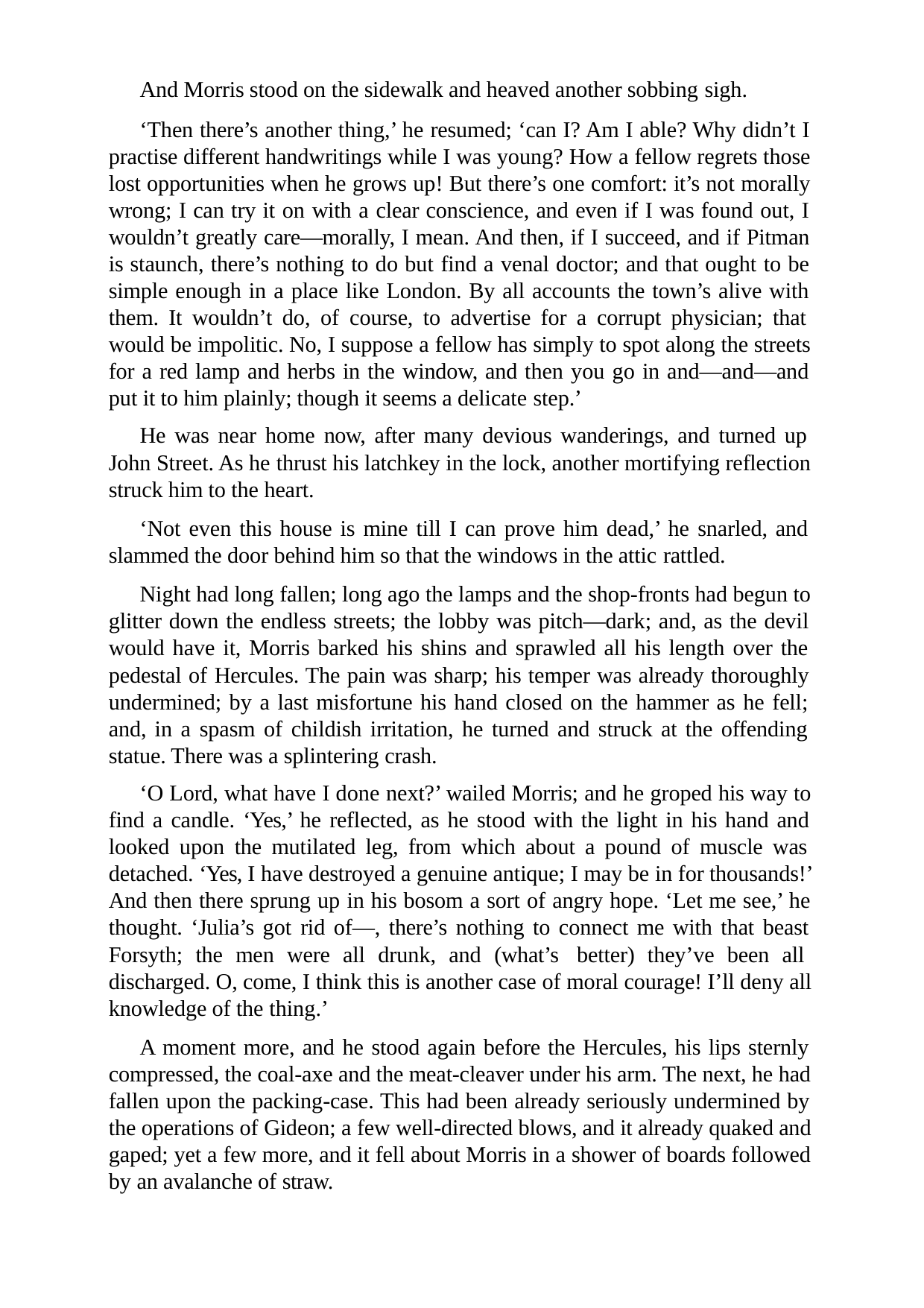

And Morris stood on the sidewalk and heaved another sobbing sigh.
‘Then there’s another thing,’ he resumed; ‘can I? Am I able? Why didn’t I  practise different handwritings while I was young? How a fellow regrets those  lost opportunities when he grows up! But there’s one comfort: it’s not morally  wrong; I can try it on with a clear conscience, and even if I was found out, I  wouldn’t greatly care—morally, I mean. And then, if I succeed, and if Pitman  is staunch, there’s nothing to do but find a venal doctor; and that ought to be  simple enough in a place like London. By all accounts the town’s alive with  them. It wouldn’t do, of course, to advertise for a corrupt physician; that  would be impolitic. No, I suppose a fellow has simply to spot along the streets  for a red lamp and herbs in the window, and then you go in and—and—and  put it to him plainly; though it seems a delicate step.’
He was near home now, after many devious wanderings, and turned up  John Street. As he thrust his latchkey in the lock, another mortifying reflection  struck him to the heart.
‘Not even this house is mine till I can prove him dead,’ he snarled, and  slammed the door behind him so that the windows in the attic rattled.
Night had long fallen; long ago the lamps and the shop-fronts had begun to  glitter down the endless streets; the lobby was pitch—dark; and, as the devil  would have it, Morris barked his shins and sprawled all his length over the  pedestal of Hercules. The pain was sharp; his temper was already thoroughly  undermined; by a last misfortune his hand closed on the hammer as he fell;  and, in a spasm of childish irritation, he turned and struck at the offending  statue. There was a splintering crash.
‘O Lord, what have I done next?’ wailed Morris; and he groped his way to  find a candle. ‘Yes,’ he reflected, as he stood with the light in his hand and  looked upon the mutilated leg, from which about a pound of muscle was  detached. ‘Yes, I have destroyed a genuine antique; I may be in for thousands!’  And then there sprung up in his bosom a sort of angry hope. ‘Let me see,’ he  thought. ‘Julia’s got rid of—, there’s nothing to connect me with that beast  Forsyth; the men were all drunk, and (what’s better) they’ve been all  discharged. O, come, I think this is another case of moral courage! I’ll deny all  knowledge of the thing.’
A moment more, and he stood again before the Hercules, his lips sternly  compressed, the coal-axe and the meat-cleaver under his arm. The next, he had  fallen upon the packing-case. This had been already seriously undermined by  the operations of Gideon; a few well-directed blows, and it already quaked and  gaped; yet a few more, and it fell about Morris in a shower of boards followed  by an avalanche of straw.